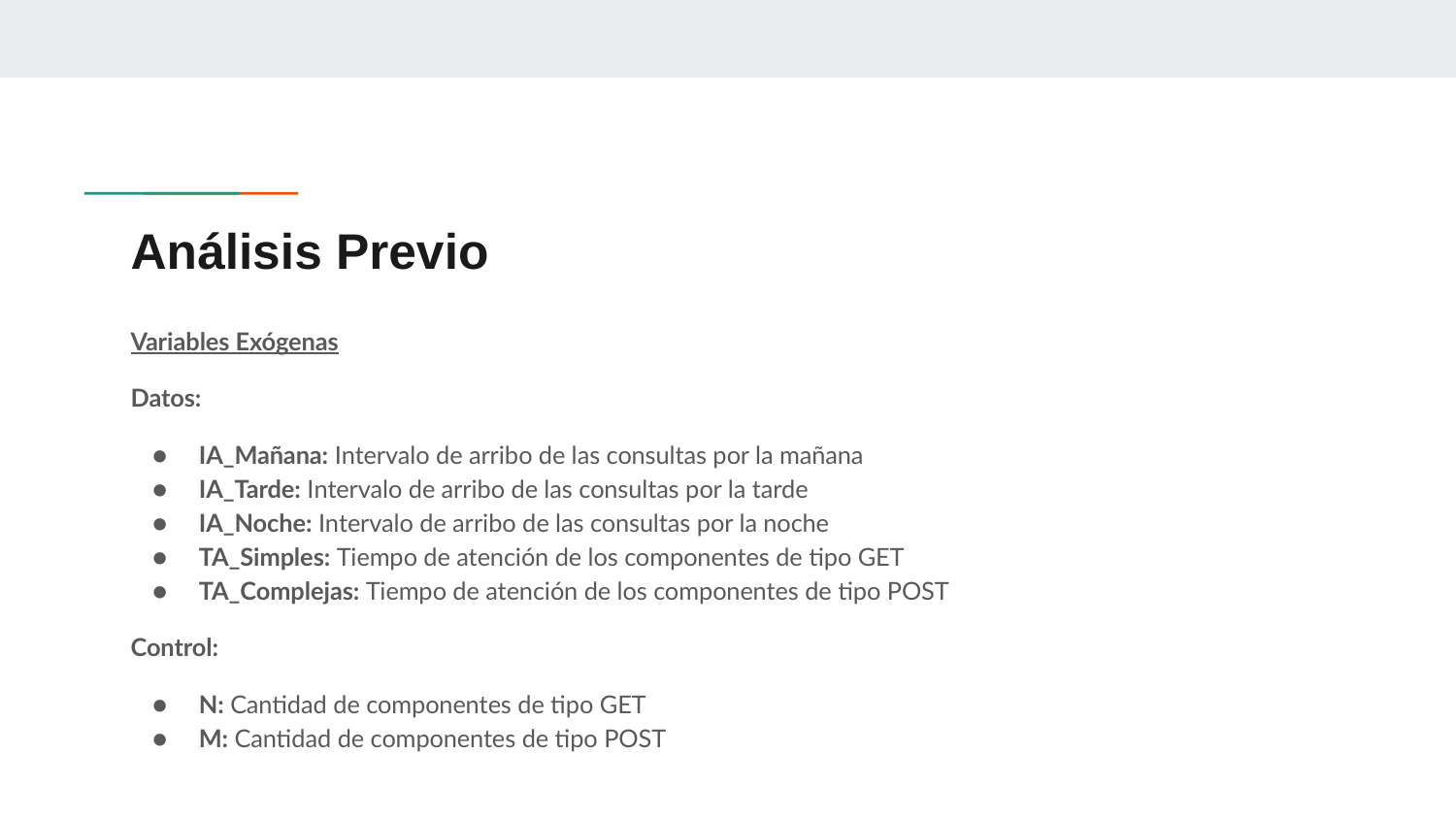

# Análisis Previo
Variables Exógenas
Datos:
IA_Mañana: Intervalo de arribo de las consultas por la mañana
IA_Tarde: Intervalo de arribo de las consultas por la tarde
IA_Noche: Intervalo de arribo de las consultas por la noche
TA_Simples: Tiempo de atención de los componentes de tipo GET
TA_Complejas: Tiempo de atención de los componentes de tipo POST
Control:
N: Cantidad de componentes de tipo GET
M: Cantidad de componentes de tipo POST